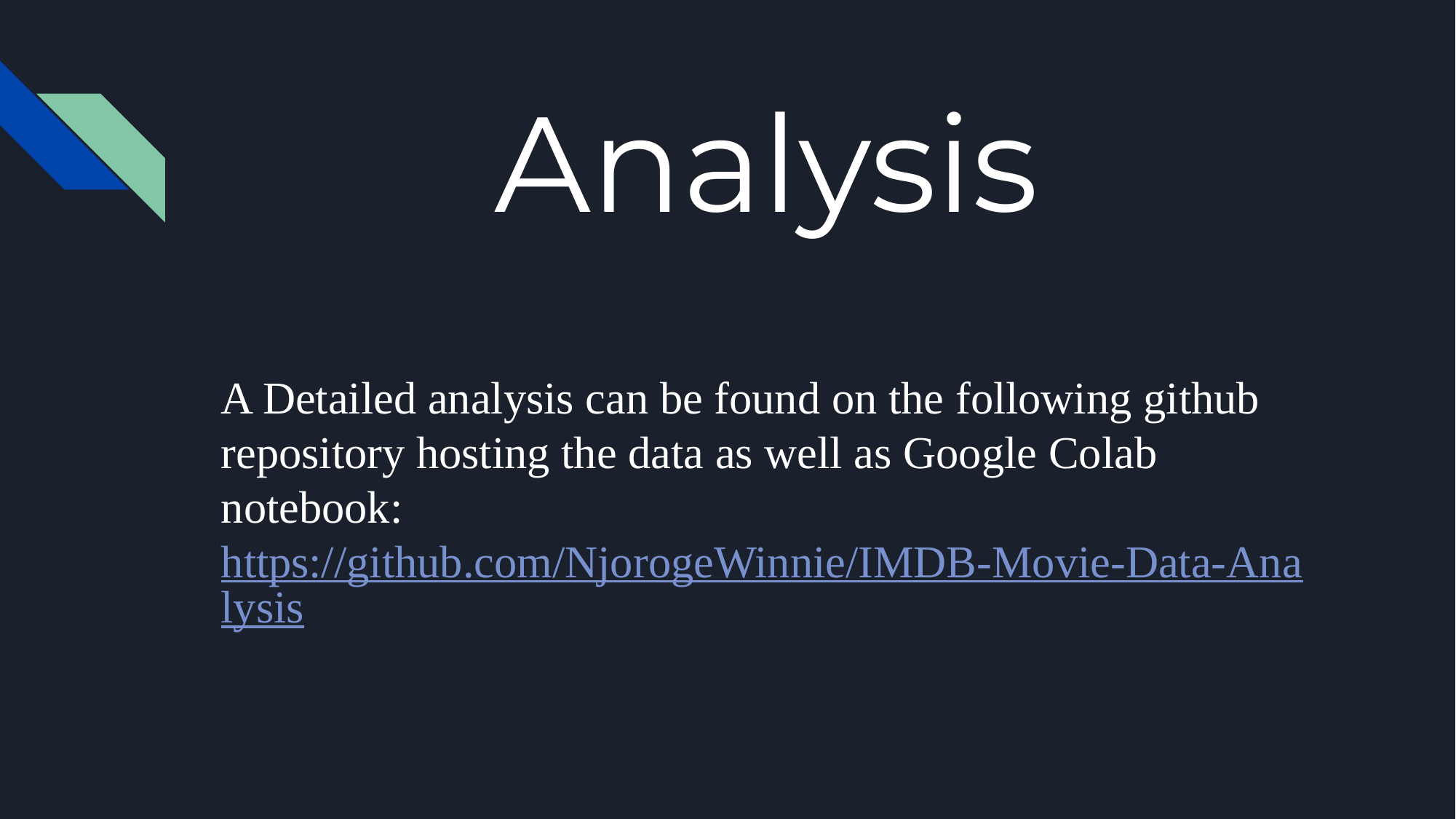

# Analysis
A Detailed analysis can be found on the following github repository hosting the data as well as Google Colab notebook: https://github.com/NjorogeWinnie/IMDB-Movie-Data-Analysis